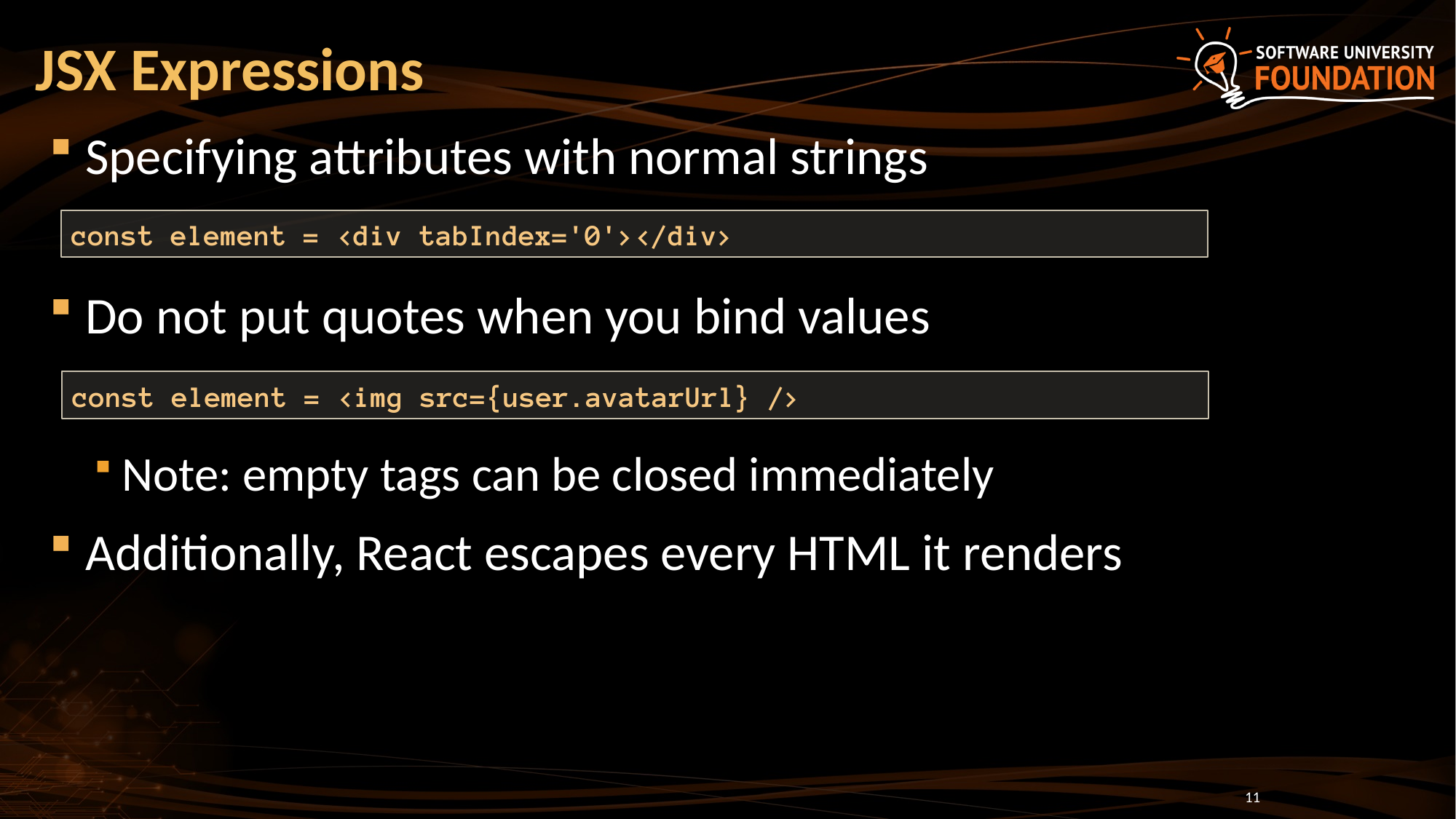

# JSX Expressions
Specifying attributes with normal strings

Do not put quotes when you bind values

Note: empty tags can be closed immediately
Additionally, React escapes every HTML it renders

const element = <div tabIndex='0'></div>
const element = <img src={user.avatarUrl} />
11